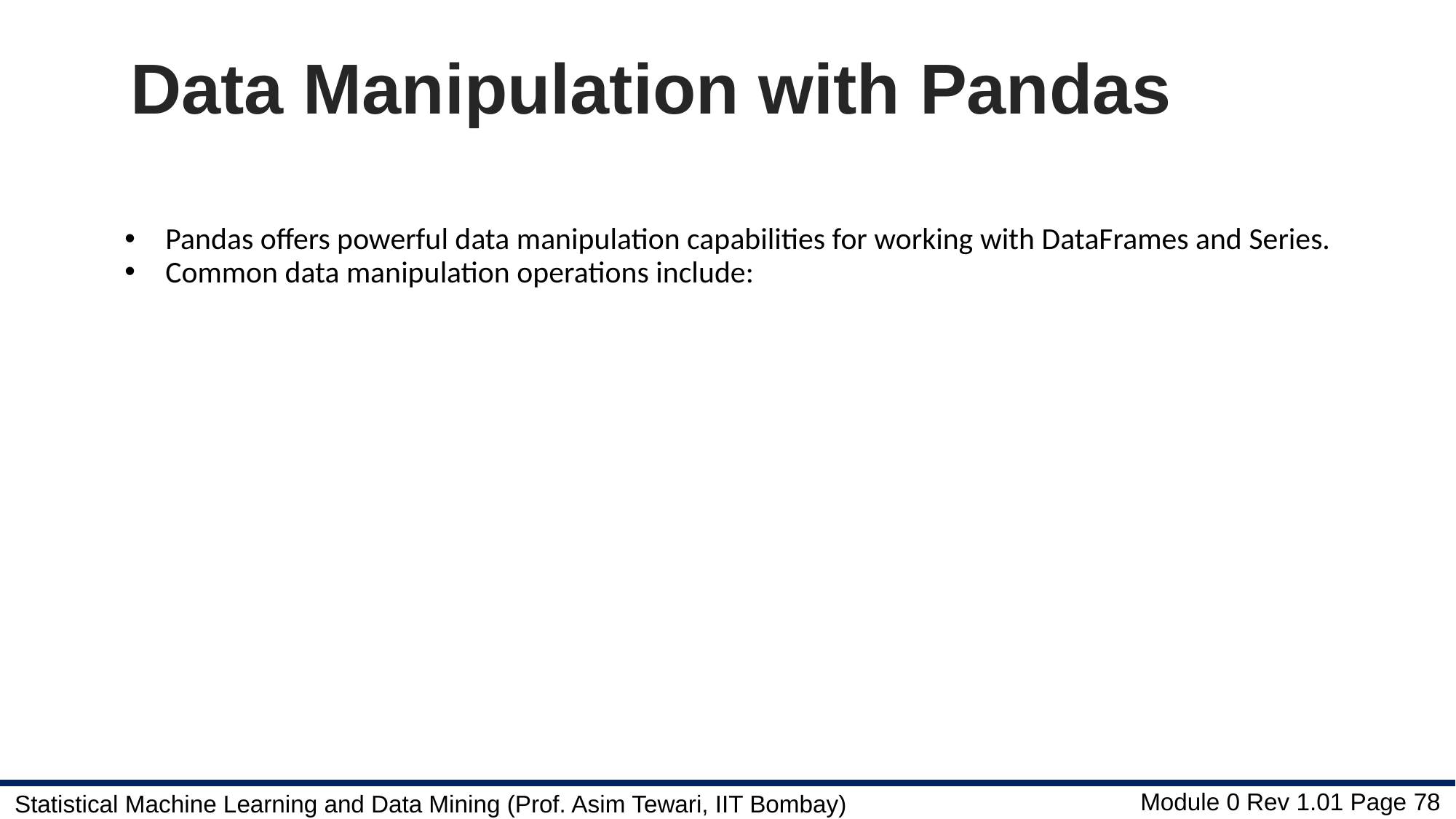

# Data Manipulation with Pandas
Pandas offers powerful data manipulation capabilities for working with DataFrames and Series.
Common data manipulation operations include: